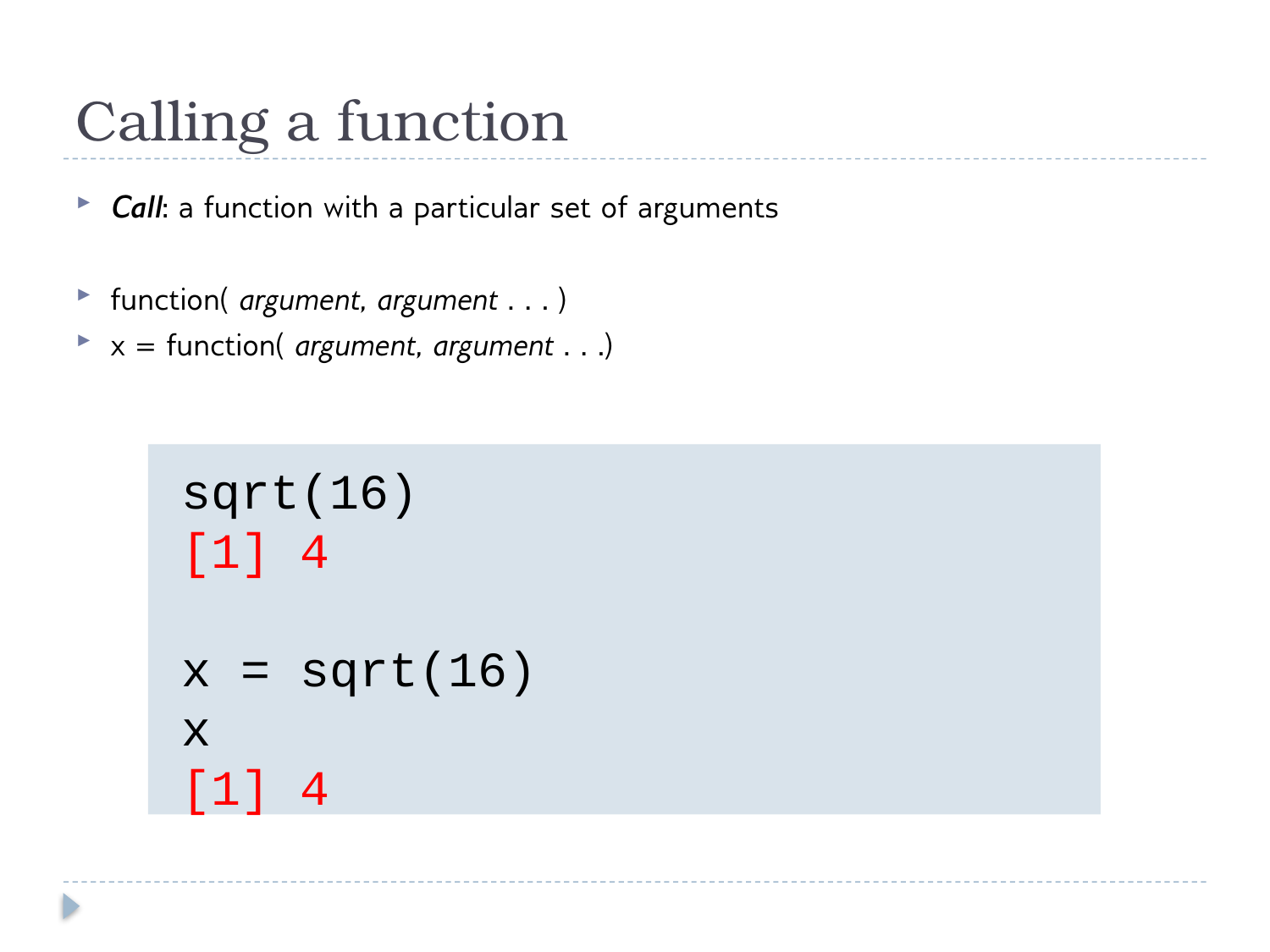

# Calling a function
Call: a function with a particular set of arguments

function( argument, argument . . . )
x = function( argument, argument . . .)

sqrt(16)
[1] 4

x = sqrt(16)
x
[1] 4